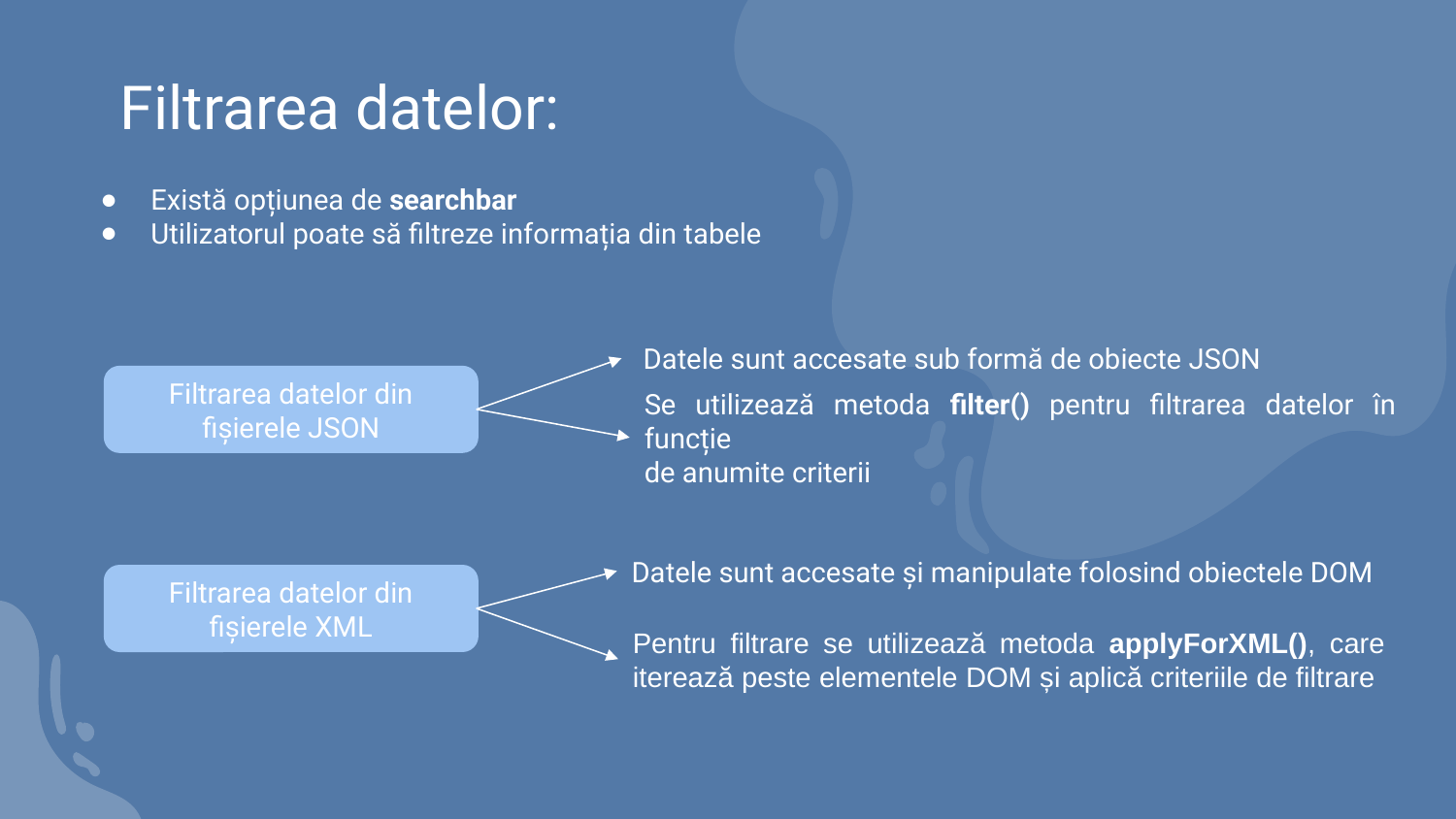

Filtrarea datelor:
Există opțiunea de searchbar
Utilizatorul poate să filtreze informația din tabele
 Datele sunt accesate sub formă de obiecte JSON
Filtrarea datelor din fișierele JSON
Se utilizează metoda filter() pentru filtrarea datelor în funcție
de anumite criterii
Datele sunt accesate și manipulate folosind obiectele DOM
Filtrarea datelor din fișierele XML
Pentru filtrare se utilizează metoda applyForXML(), care iterează peste elementele DOM și aplică criteriile de filtrare